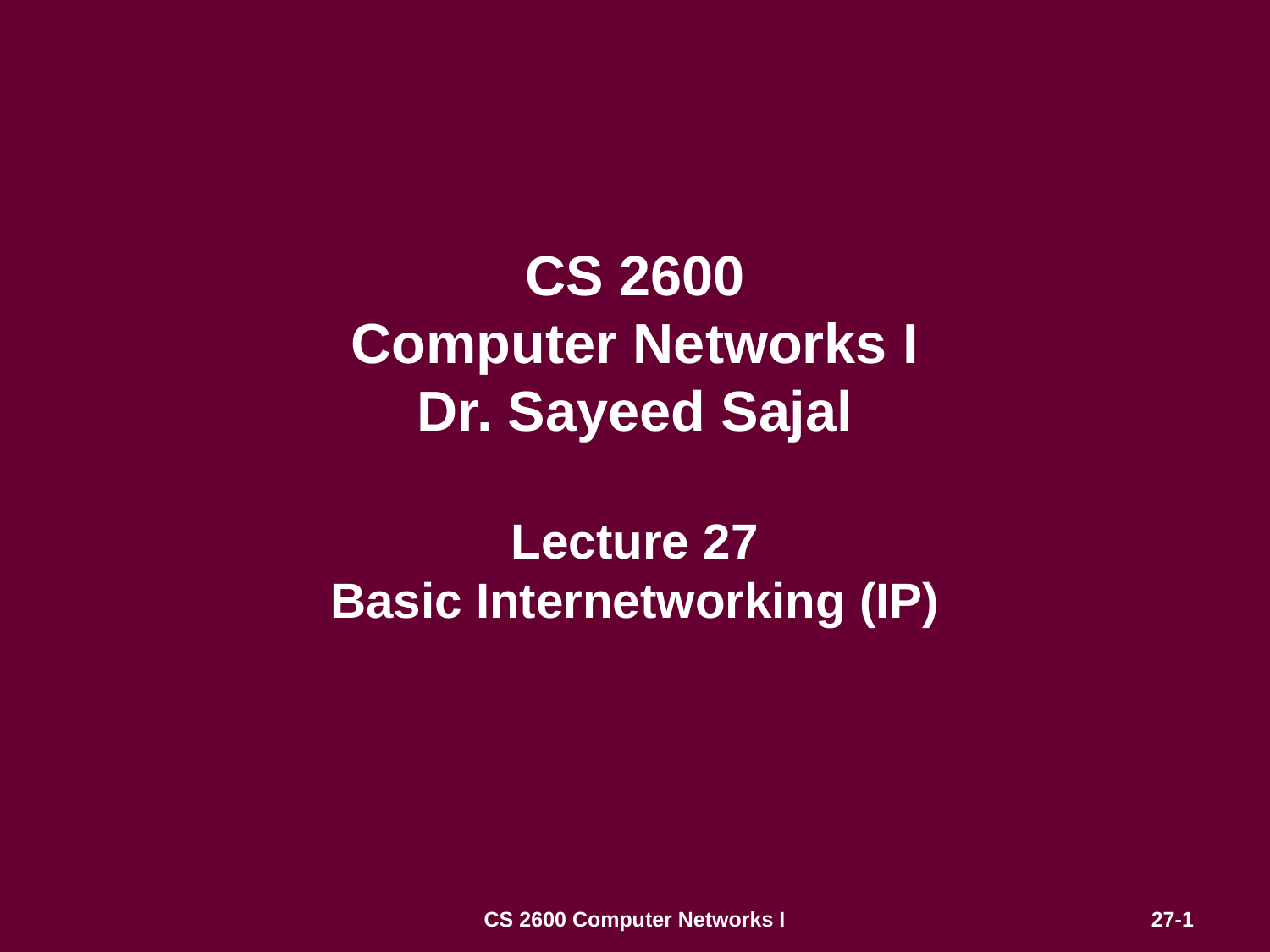

# CS 2600 Computer Networks I Dr. Sayeed Sajal Lecture 27 Basic Internetworking (IP)
CS 2600 Computer Networks I
27-1